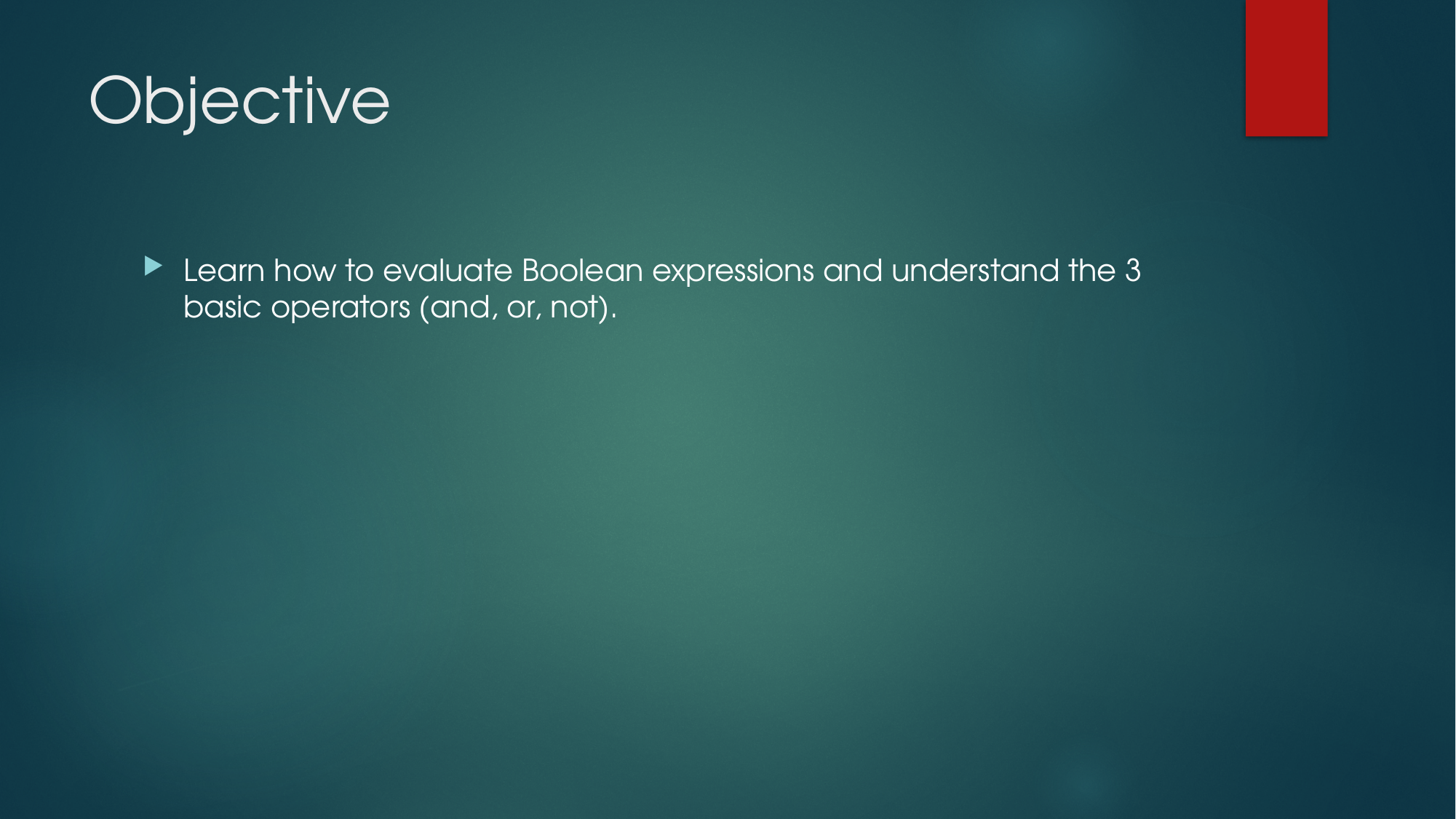

# Objective
Learn how to evaluate Boolean expressions and understand the 3 basic operators (and, or, not).